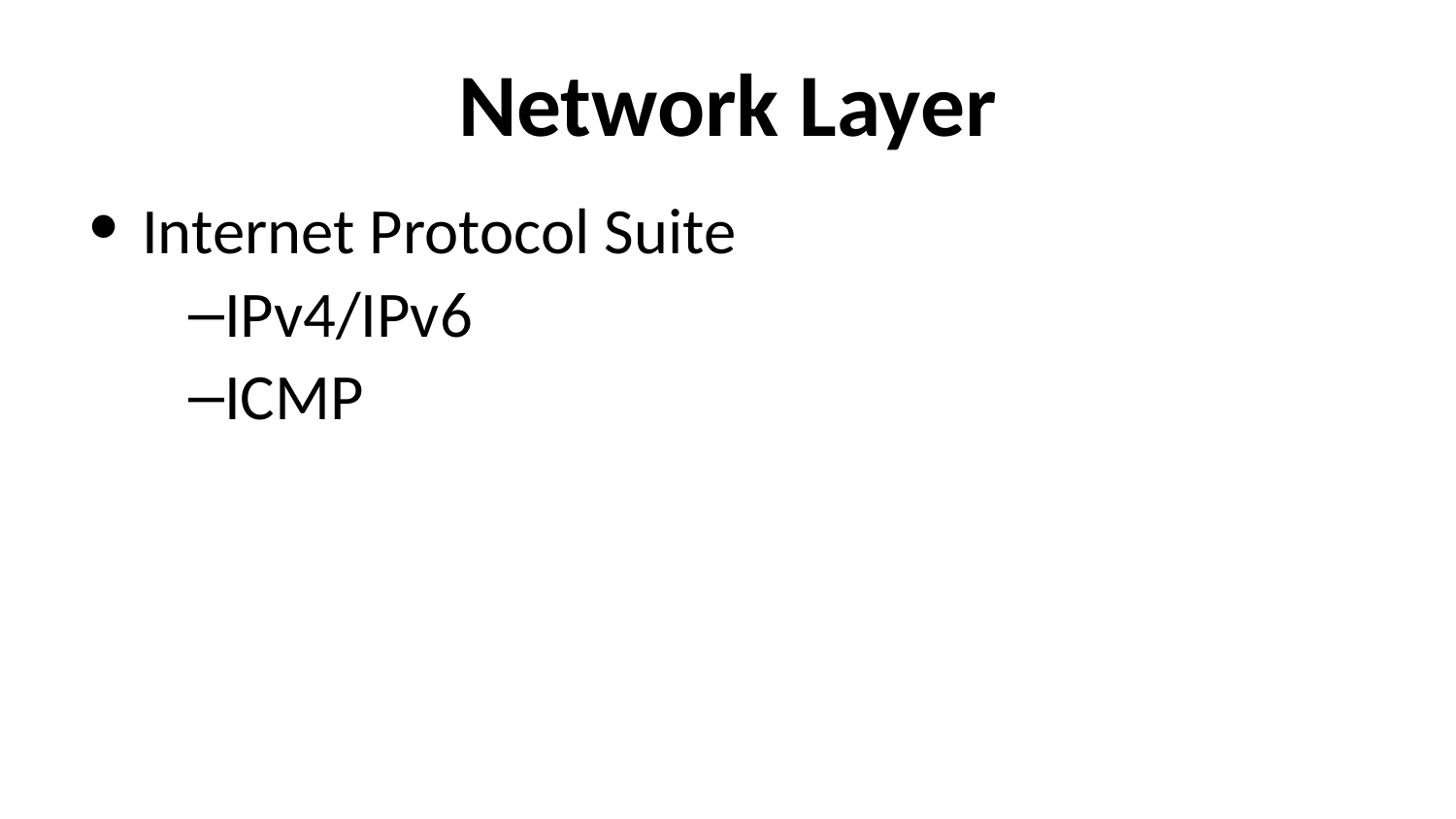

# Network Layer
Internet Protocol Suite
IPv4/IPv6
ICMP